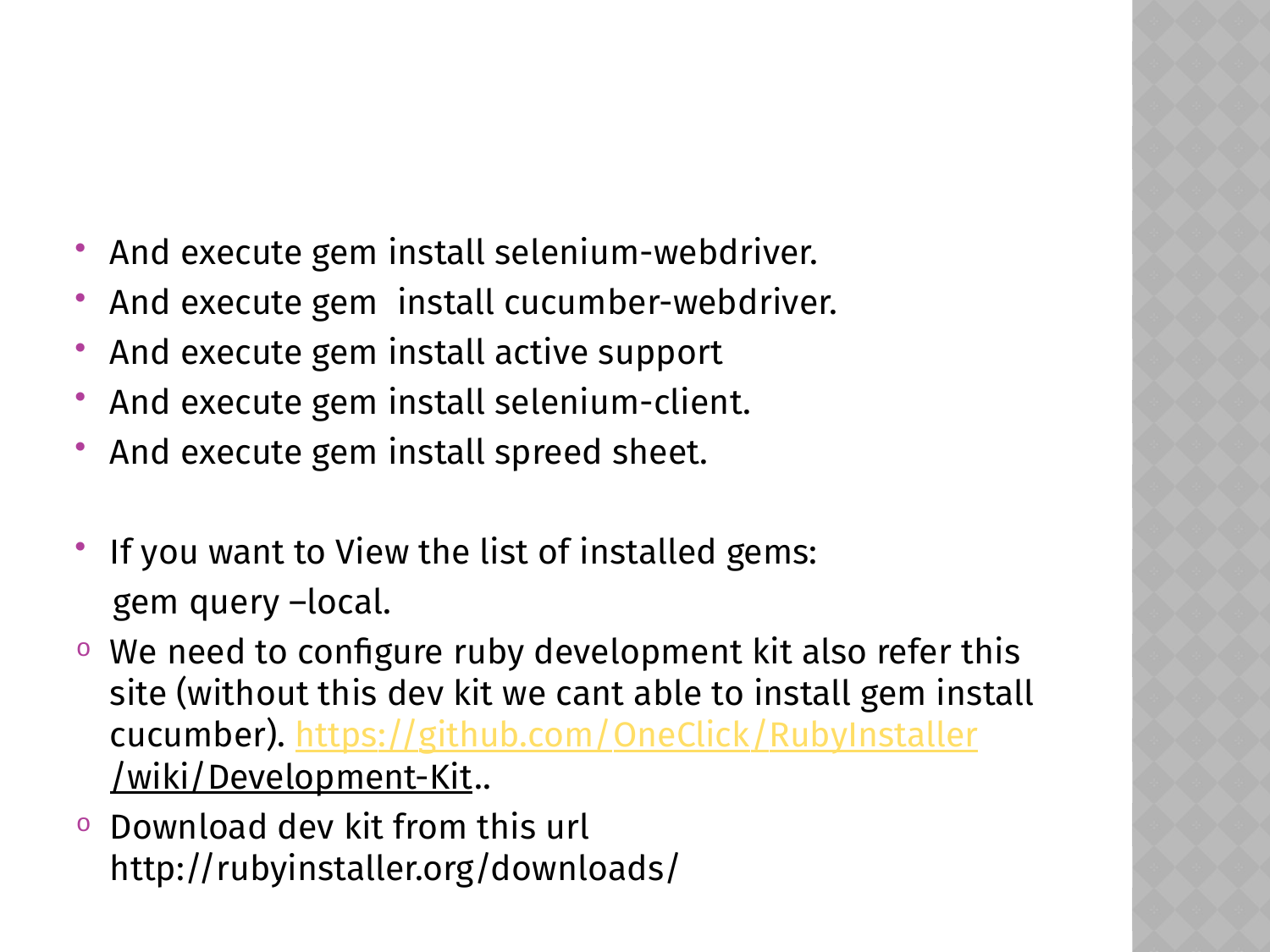

#
And execute gem install selenium-webdriver.
And execute gem  install cucumber-webdriver.
And execute gem install active support
And execute gem install selenium-client.
And execute gem install spreed sheet.

If you want to View the list of installed gems:
    gem query –local.
We need to configure ruby development kit also refer this site (without this dev kit we cant able to install gem install cucumber). https://github.com/OneClick/RubyInstaller/wiki/Development-Kit..
Download dev kit from this url http://rubyinstaller.org/downloads/